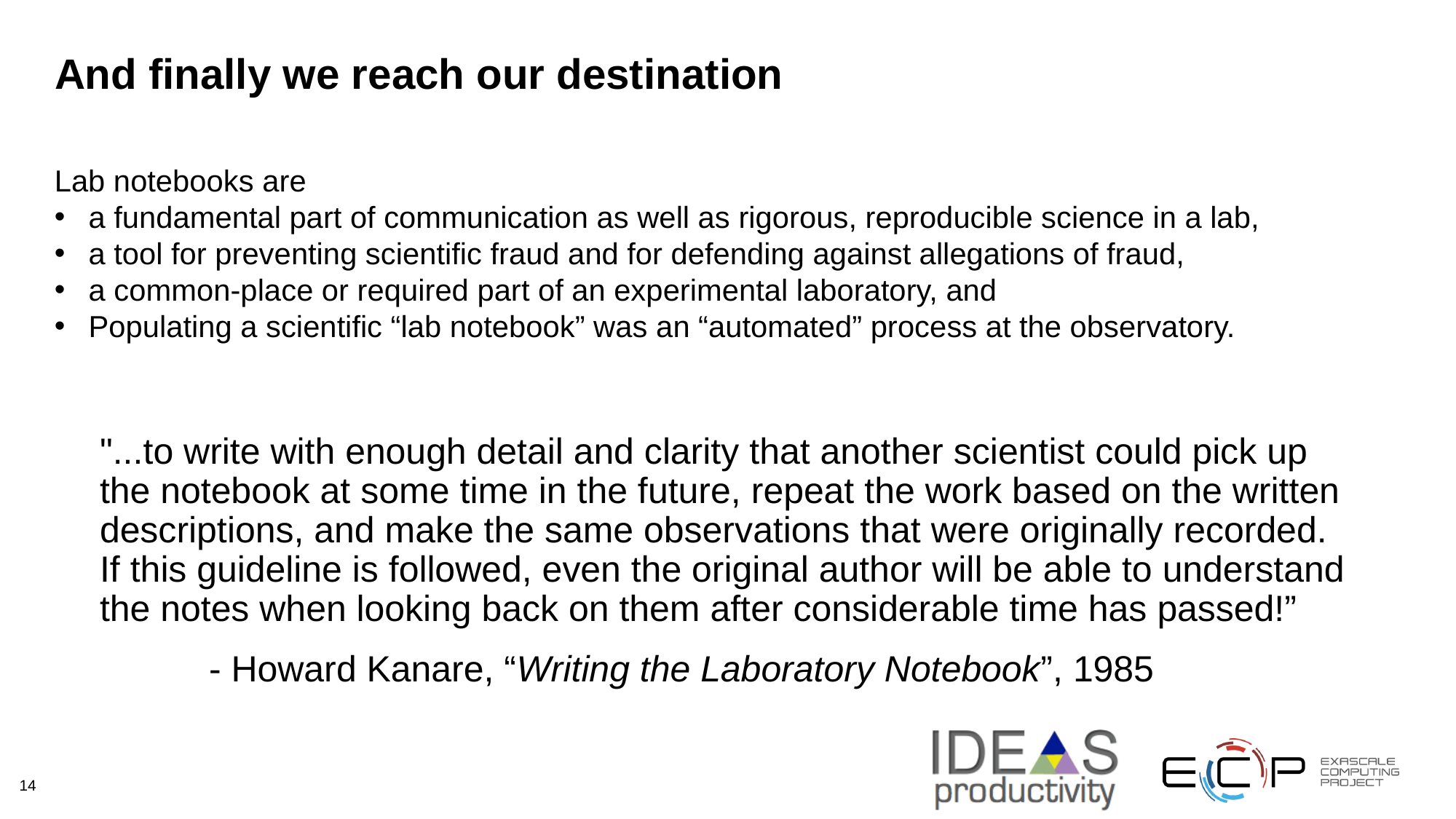

# And finally we reach our destination
Lab notebooks are
a fundamental part of communication as well as rigorous, reproducible science in a lab,
a tool for preventing scientific fraud and for defending against allegations of fraud,
a common-place or required part of an experimental laboratory, and
Populating a scientific “lab notebook” was an “automated” process at the observatory.
"...to write with enough detail and clarity that another scientist could pick up the notebook at some time in the future, repeat the work based on the written descriptions, and make the same observations that were originally recorded. If this guideline is followed, even the original author will be able to understand the notes when looking back on them after considerable time has passed!”
	- Howard Kanare, “Writing the Laboratory Notebook”, 1985